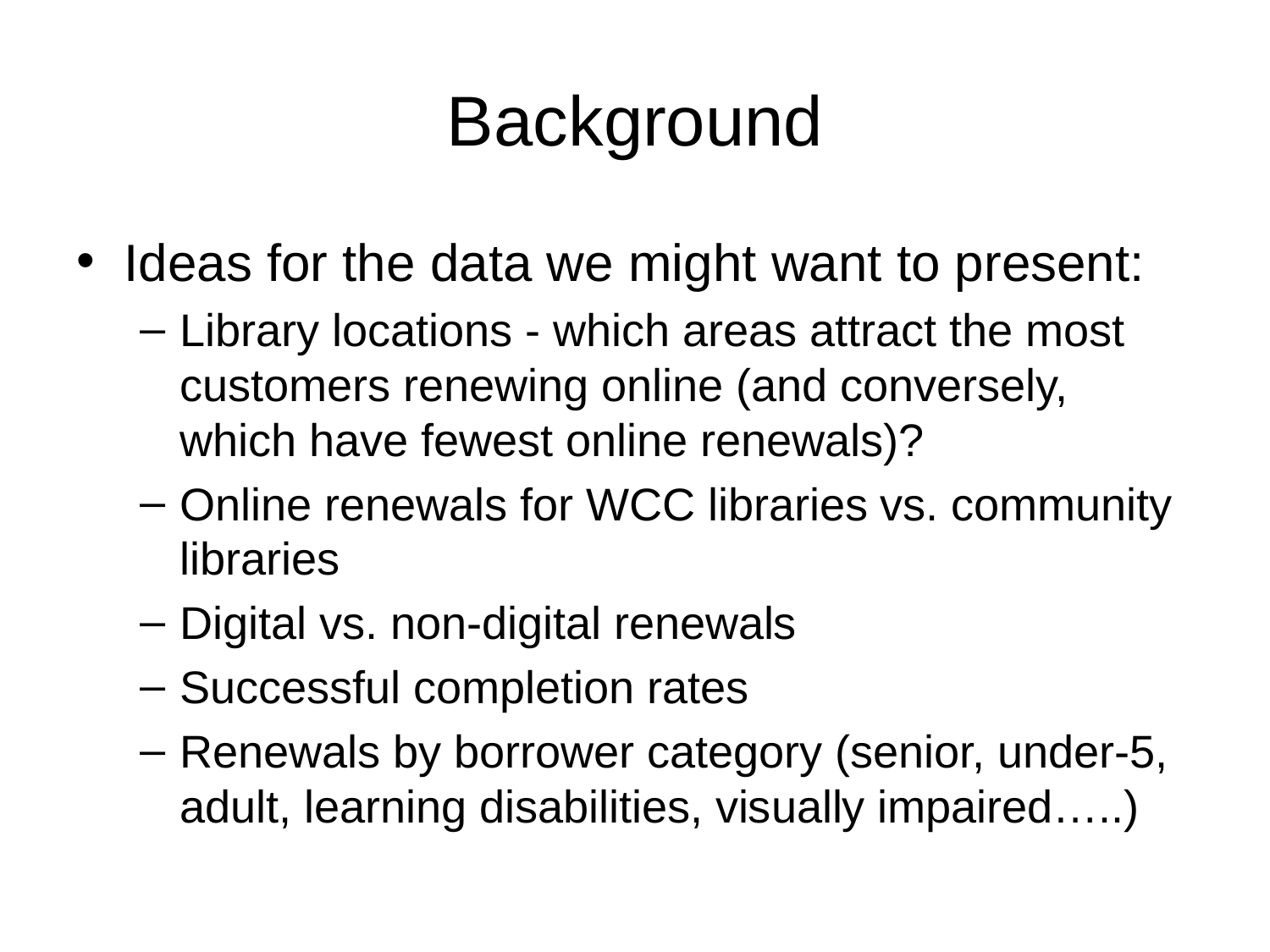

# Background
Ideas for the data we might want to present:
Library locations - which areas attract the most customers renewing online (and conversely, which have fewest online renewals)?
Online renewals for WCC libraries vs. community libraries
Digital vs. non-digital renewals
Successful completion rates
Renewals by borrower category (senior, under-5, adult, learning disabilities, visually impaired…..)